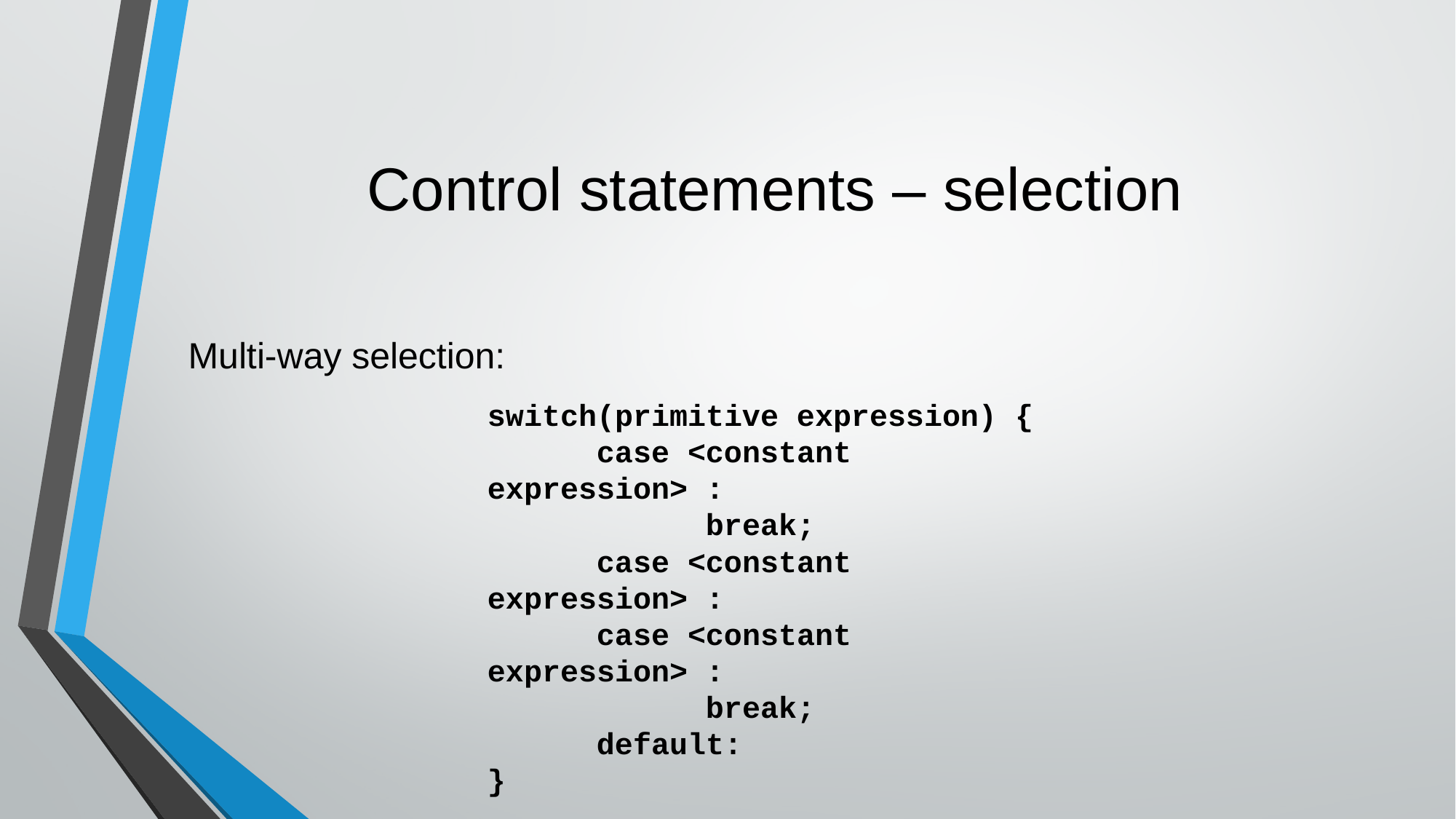

# Control statements – selection
Multi-way selection:
switch(primitive expression) {
	case <constant expression> :
		break;
	case <constant expression> :
	case <constant expression> :
		break;
	default:
}